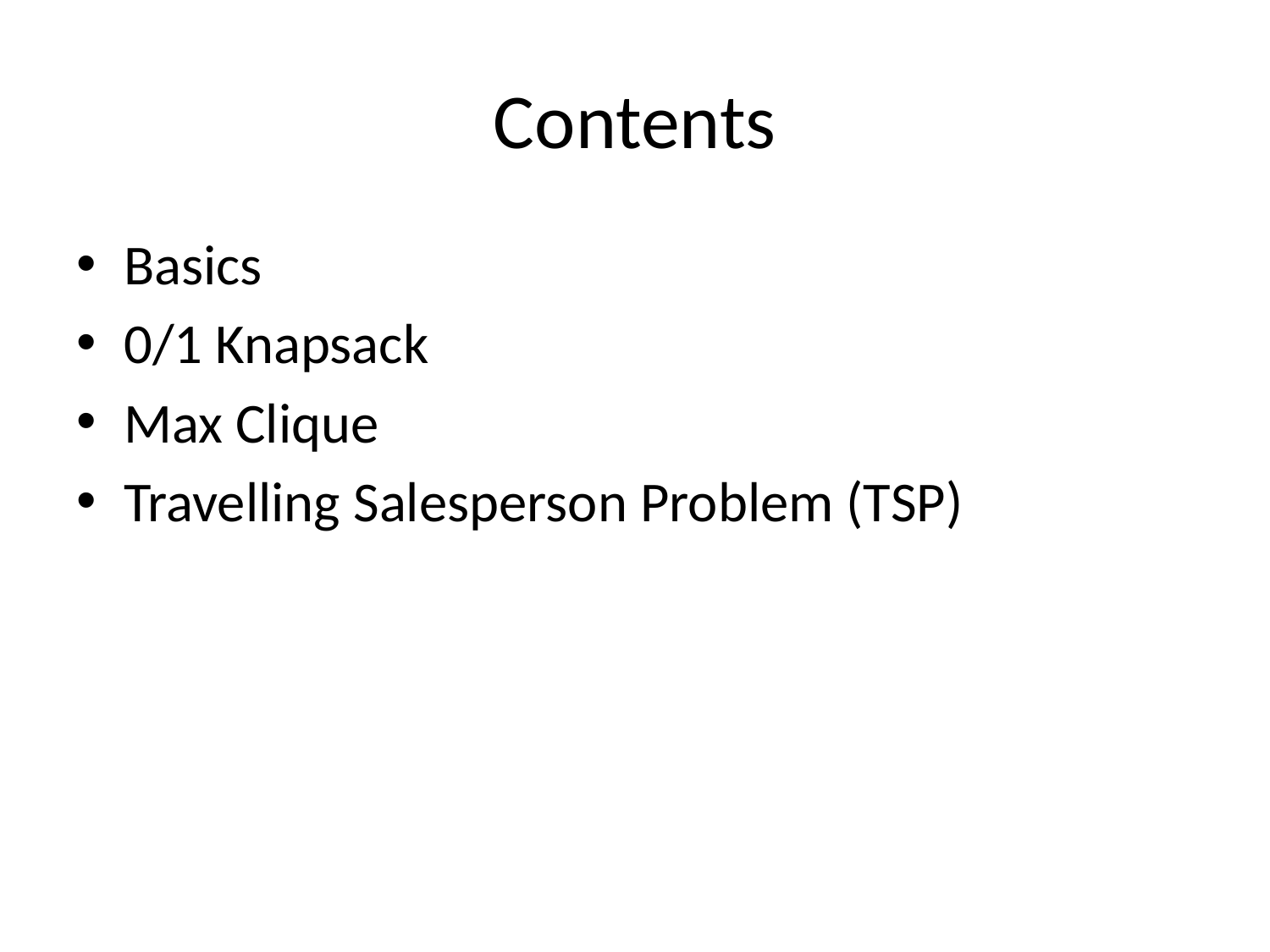

# Contents
Basics
0/1 Knapsack
Max Clique
Travelling Salesperson Problem (TSP)